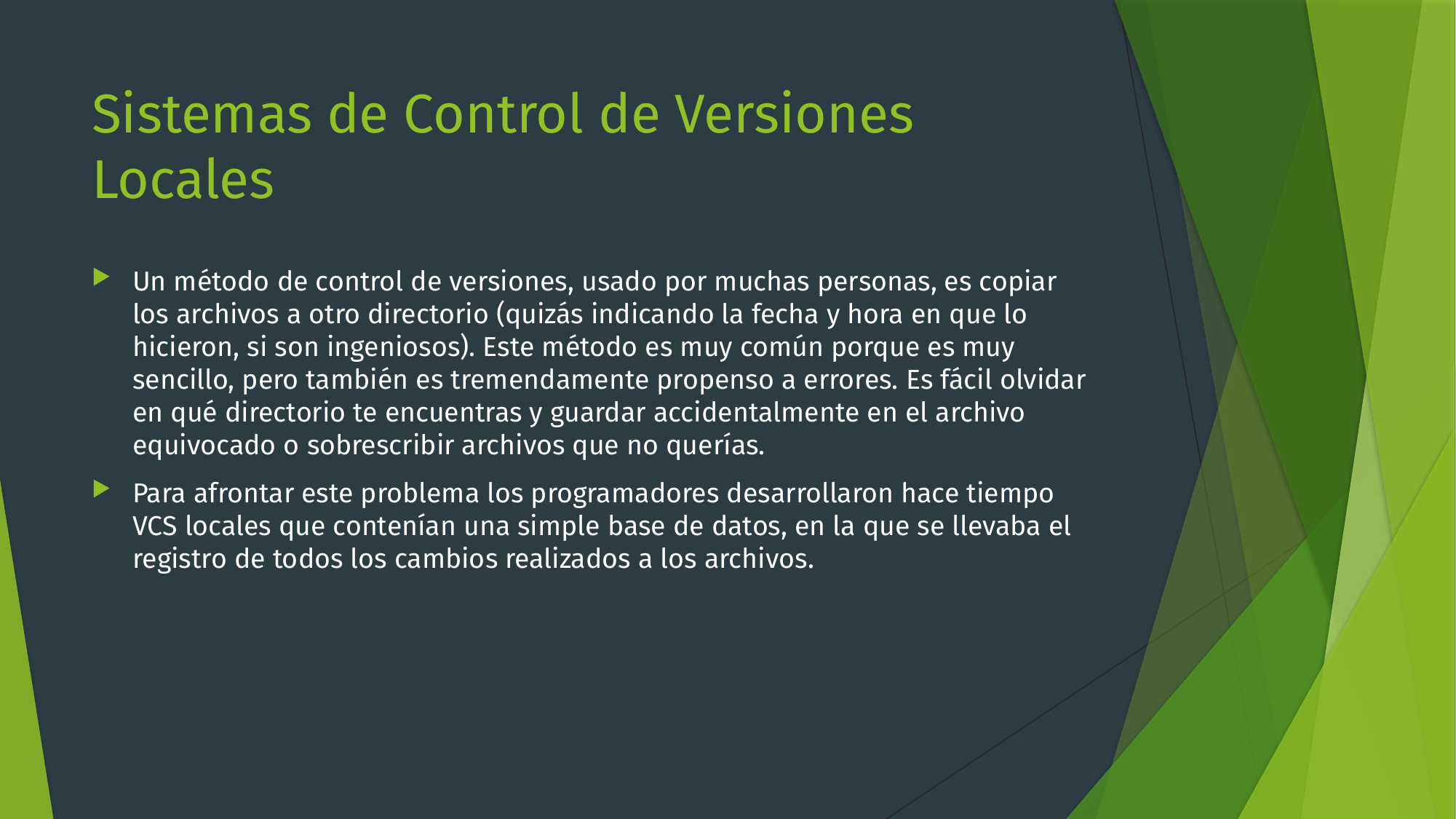

# Sistemas de Control de Versiones Locales
Un método de control de versiones, usado por muchas personas, es copiar los archivos a otro directorio (quizás indicando la fecha y hora en que lo hicieron, si son ingeniosos). Este método es muy común porque es muy sencillo, pero también es tremendamente propenso a errores. Es fácil olvidar en qué directorio te encuentras y guardar accidentalmente en el archivo equivocado o sobrescribir archivos que no querías.
Para afrontar este problema los programadores desarrollaron hace tiempo VCS locales que contenían una simple base de datos, en la que se llevaba el registro de todos los cambios realizados a los archivos.